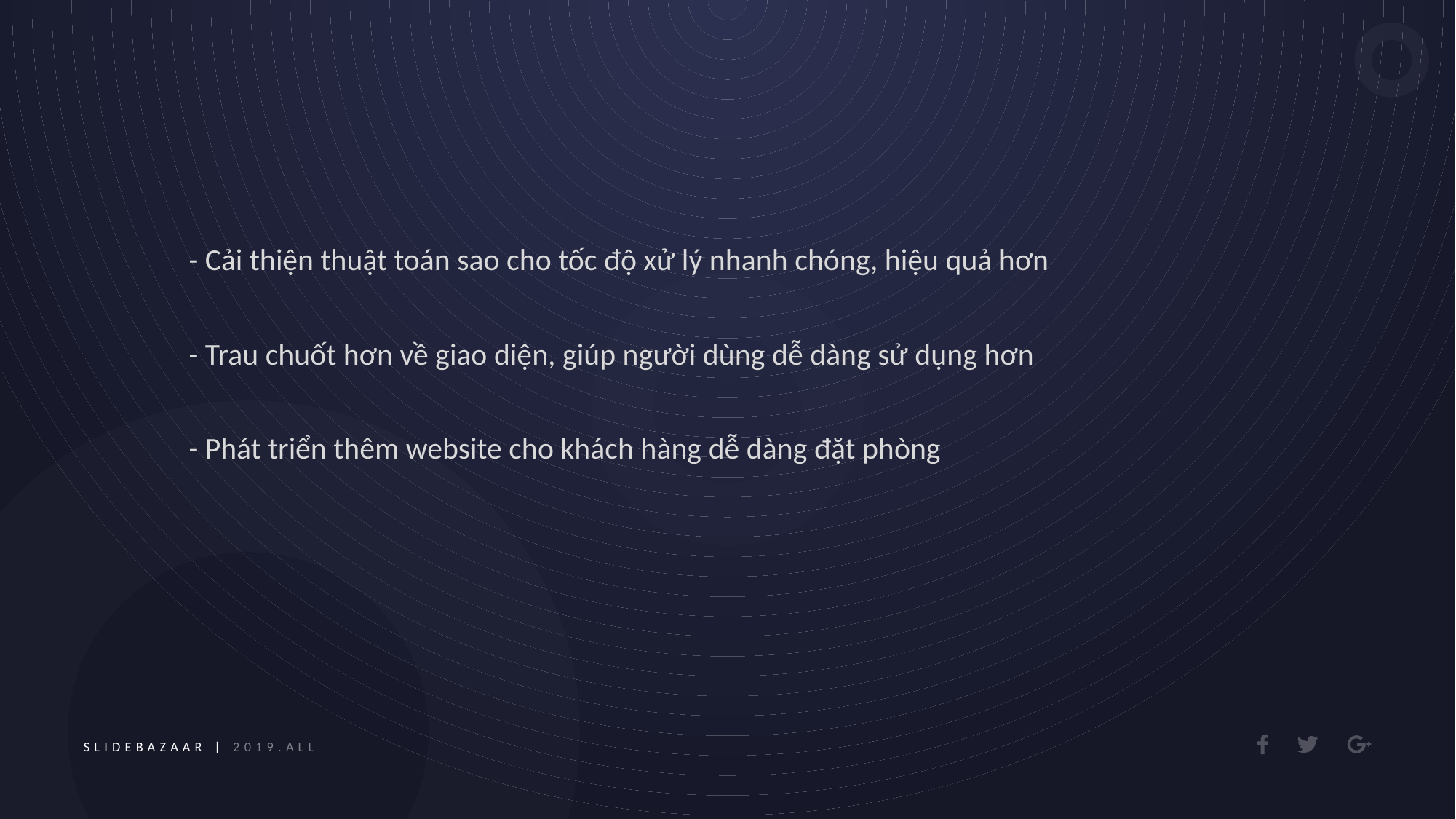

- Cải thiện thuật toán sao cho tốc độ xử lý nhanh chóng, hiệu quả hơn
- Trau chuốt hơn về giao diện, giúp người dùng dễ dàng sử dụng hơn
- Phát triển thêm website cho khách hàng dễ dàng đặt phòng